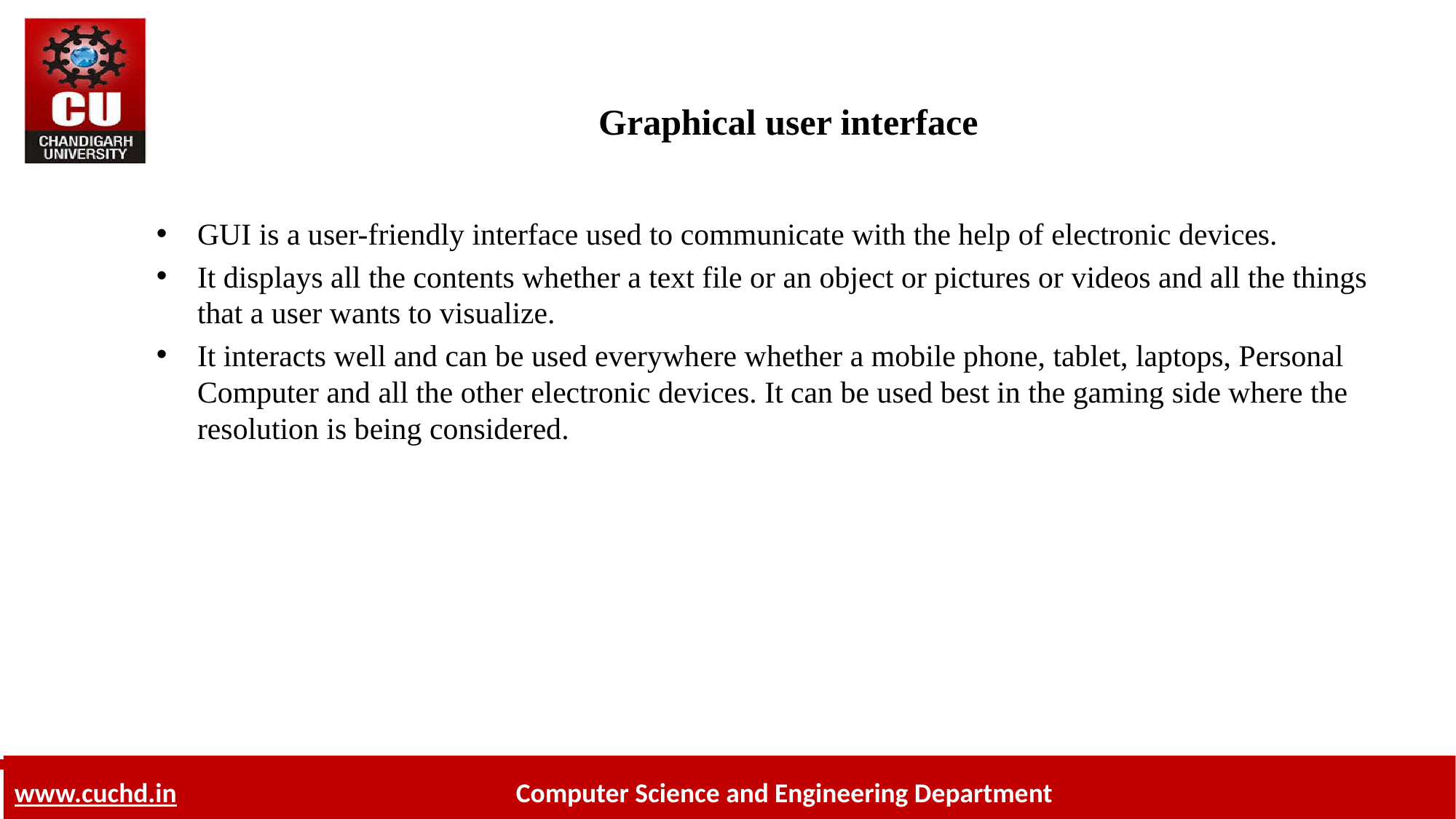

# Graphical user interface
GUI is a user-friendly interface used to communicate with the help of electronic devices.
It displays all the contents whether a text file or an object or pictures or videos and all the things that a user wants to visualize.
It interacts well and can be used everywhere whether a mobile phone, tablet, laptops, Personal Computer and all the other electronic devices. It can be used best in the gaming side where the resolution is being considered.